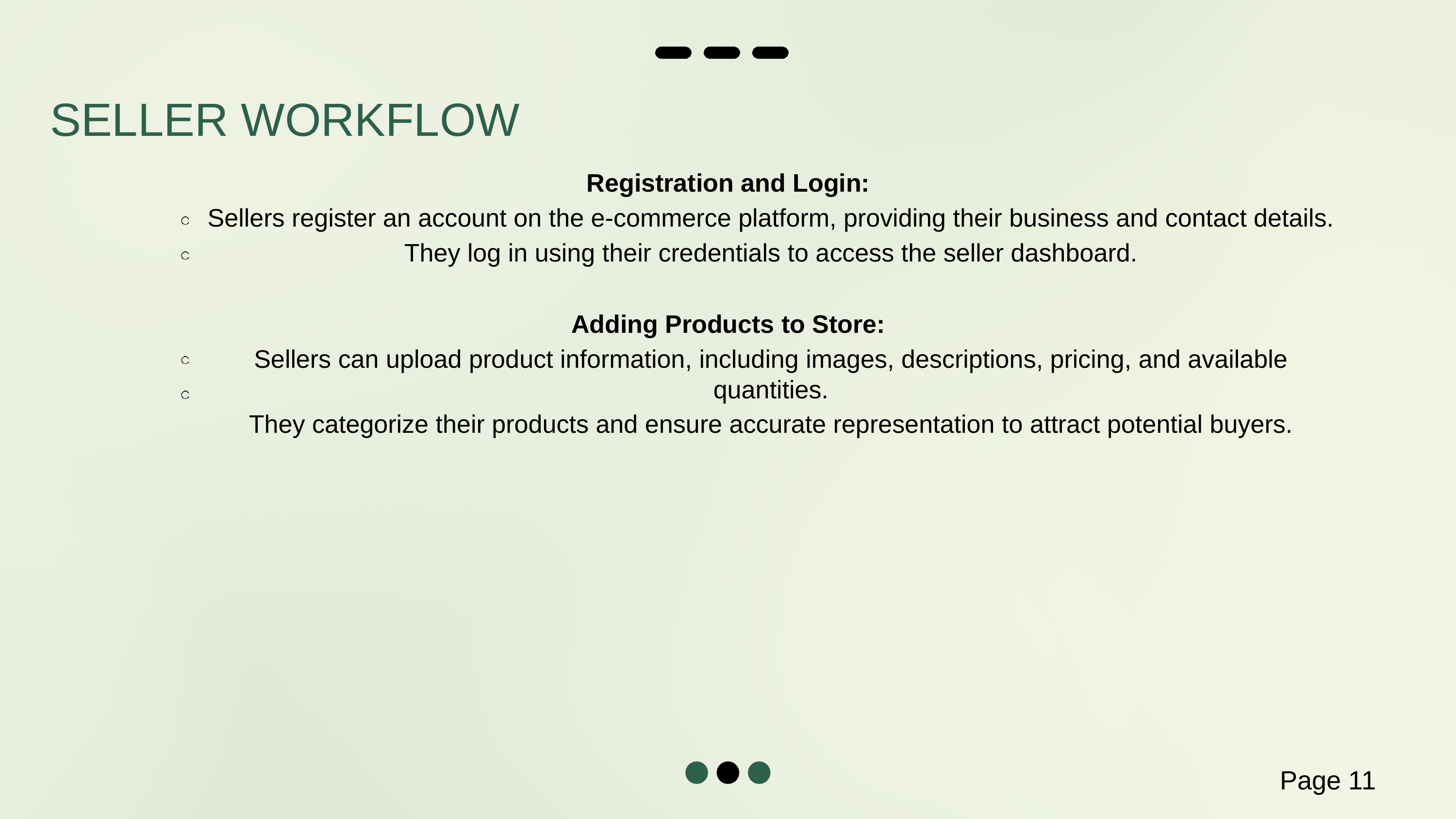

# SELLER WORKFLOW
Registration and Login:
Sellers register an account on the e-commerce platform, providing their business and contact details.
They log in using their credentials to access the seller dashboard.

Adding Products to Store:
Sellers can upload product information, including images, descriptions, pricing, and available quantities.
They categorize their products and ensure accurate representation to attract potential buyers.

Page 11